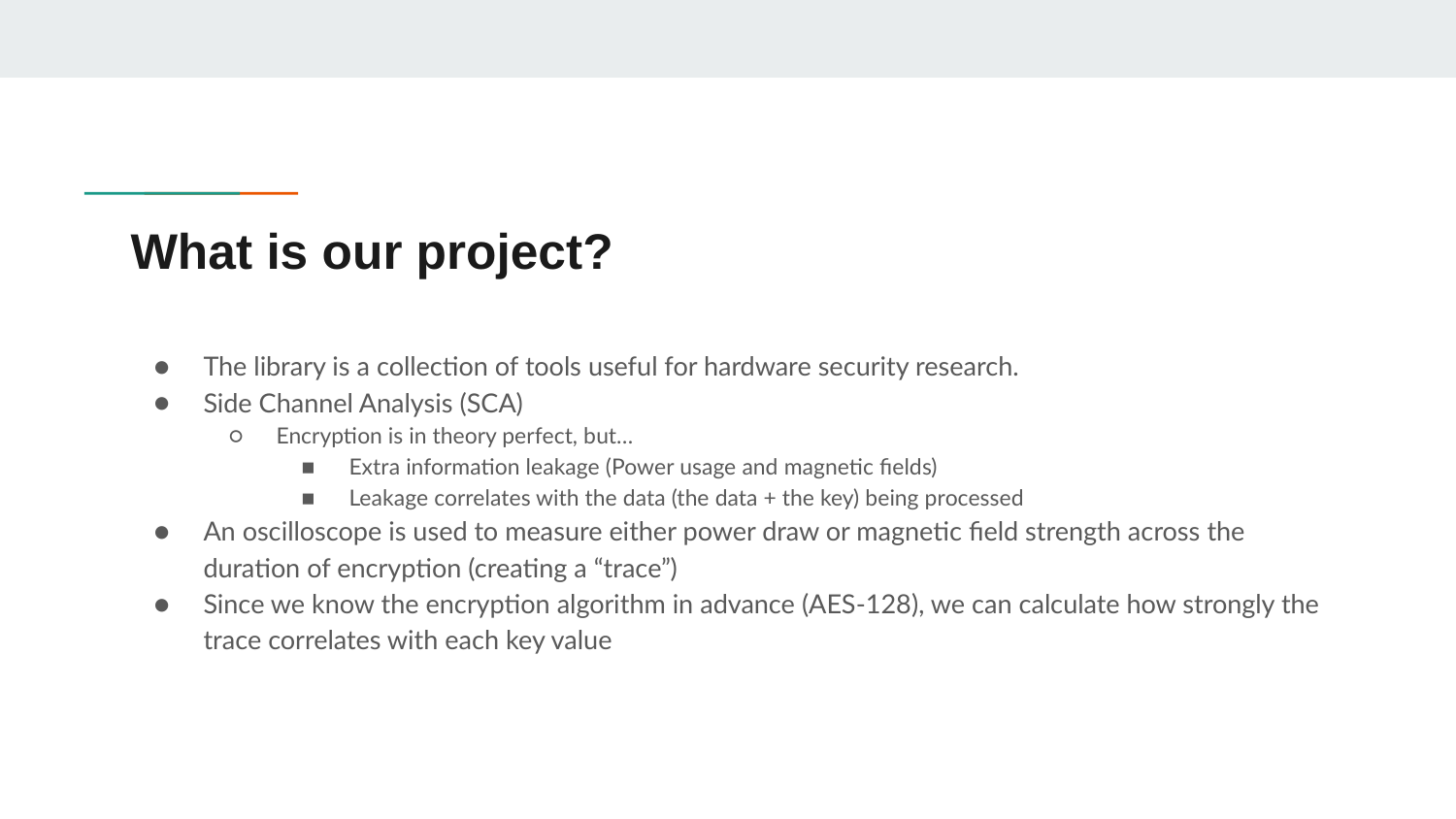

# What is our project?
The library is a collection of tools useful for hardware security research.
Side Channel Analysis (SCA)
Encryption is in theory perfect, but…
Extra information leakage (Power usage and magnetic fields)
Leakage correlates with the data (the data + the key) being processed
An oscilloscope is used to measure either power draw or magnetic field strength across the duration of encryption (creating a “trace”)
Since we know the encryption algorithm in advance (AES-128), we can calculate how strongly the trace correlates with each key value